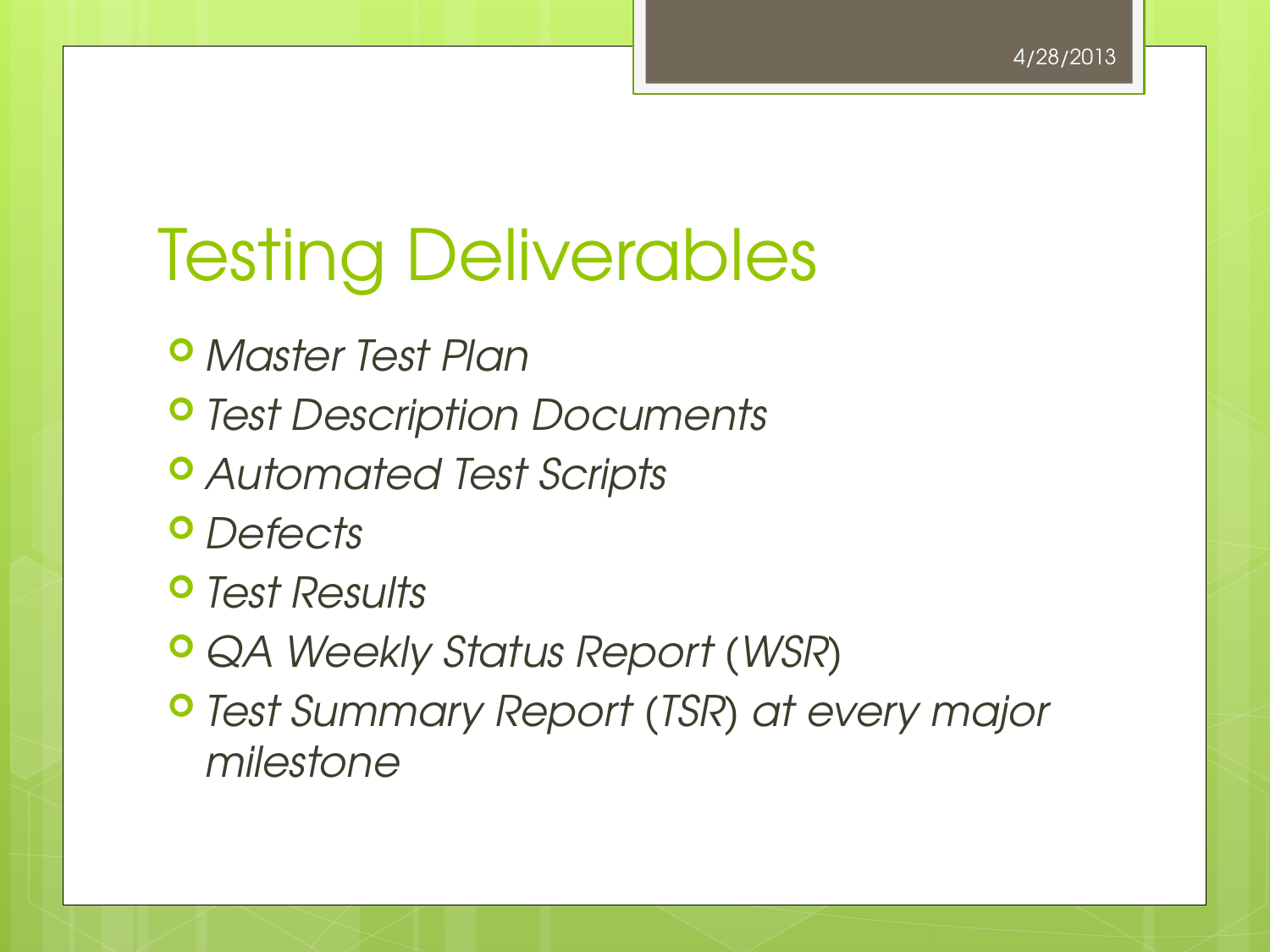

4/28/2013
# Testing Deliverables
Master Test Plan
Test Description Documents
Automated Test Scripts
Defects
Test Results
QA Weekly Status Report (WSR)
Test Summary Report (TSR) at every major milestone